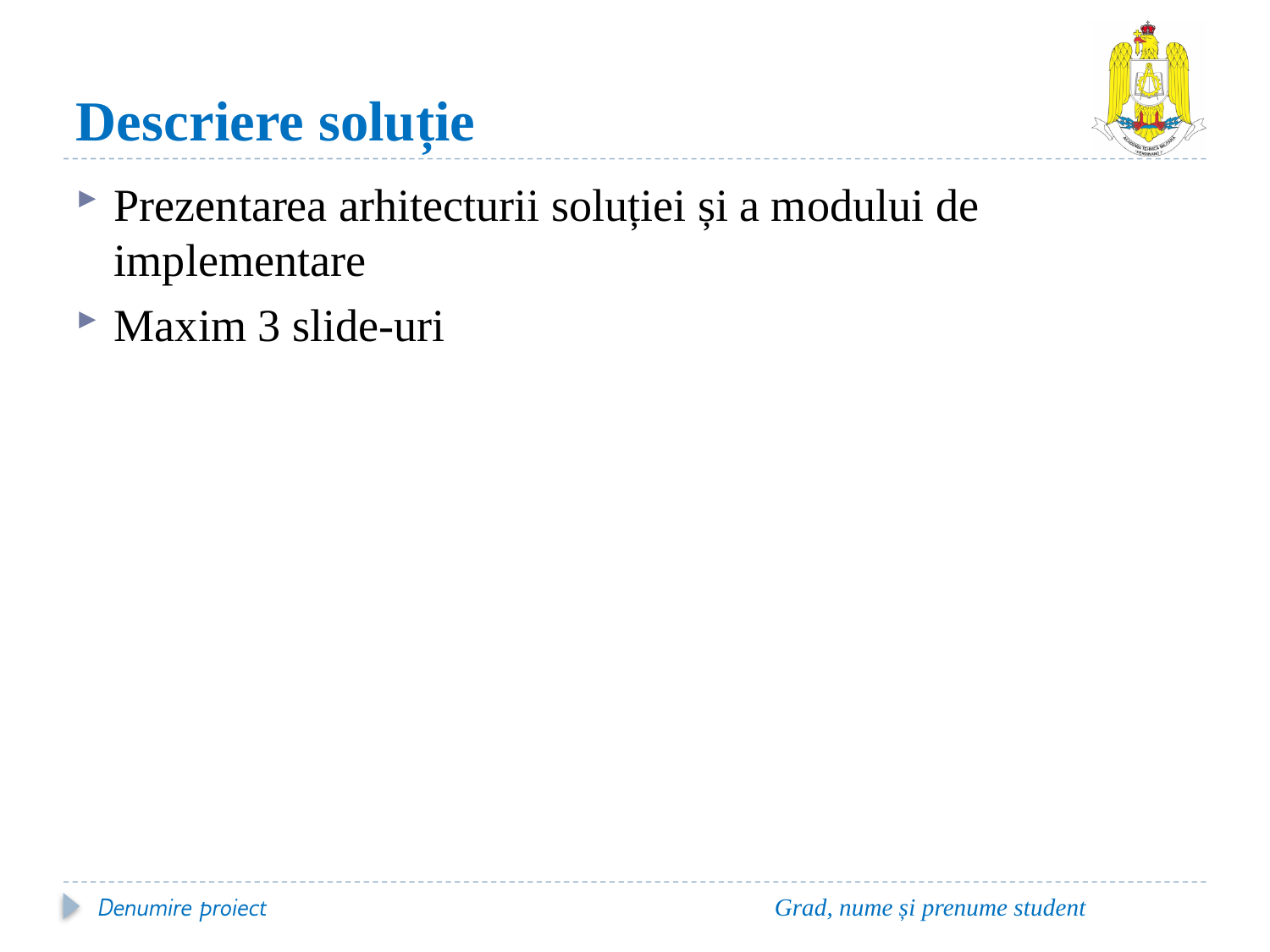

# Descriere soluție
Prezentarea arhitecturii soluției și a modului de implementare
Maxim 3 slide-uri
Denumire proiect
Grad, nume și prenume student